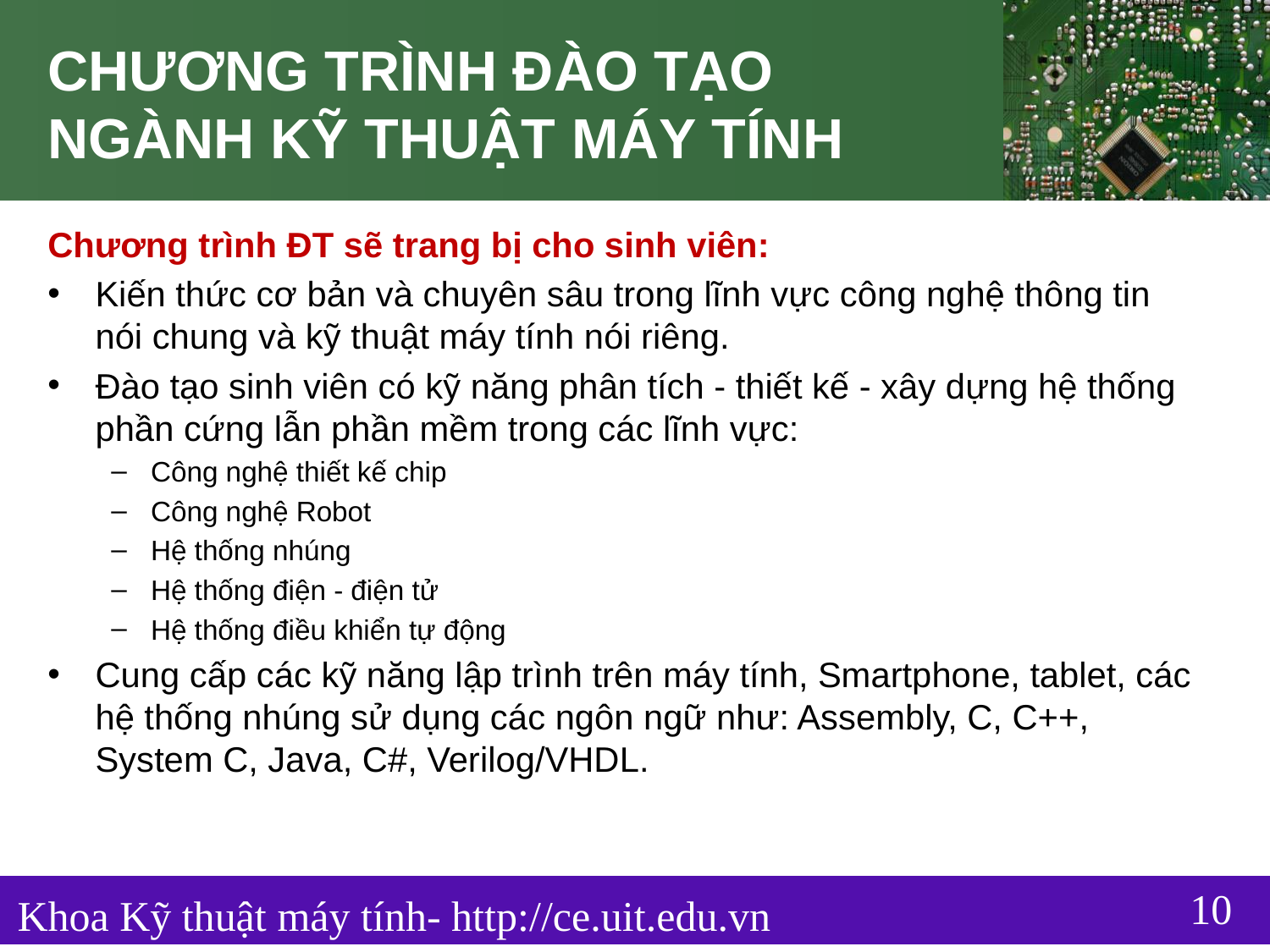

# Chương trình đào tạo ngành Kỹ thuật máy tính
Chương trình ĐT sẽ trang bị cho sinh viên:
Kiến thức cơ bản và chuyên sâu trong lĩnh vực công nghệ thông tin  nói chung và kỹ thuật máy tính nói riêng.
Đào tạo sinh viên có kỹ năng phân tích - thiết kế - xây dựng hệ thống phần cứng lẫn phần mềm trong các lĩnh vực:
Công nghệ thiết kế chip
Công nghệ Robot
Hệ thống nhúng
Hệ thống điện - điện tử
Hệ thống điều khiển tự động
Cung cấp các kỹ năng lập trình trên máy tính, Smartphone, tablet, các hệ thống nhúng sử dụng các ngôn ngữ như: Assembly, C, C++, System C, Java, C#, Verilog/VHDL.

10